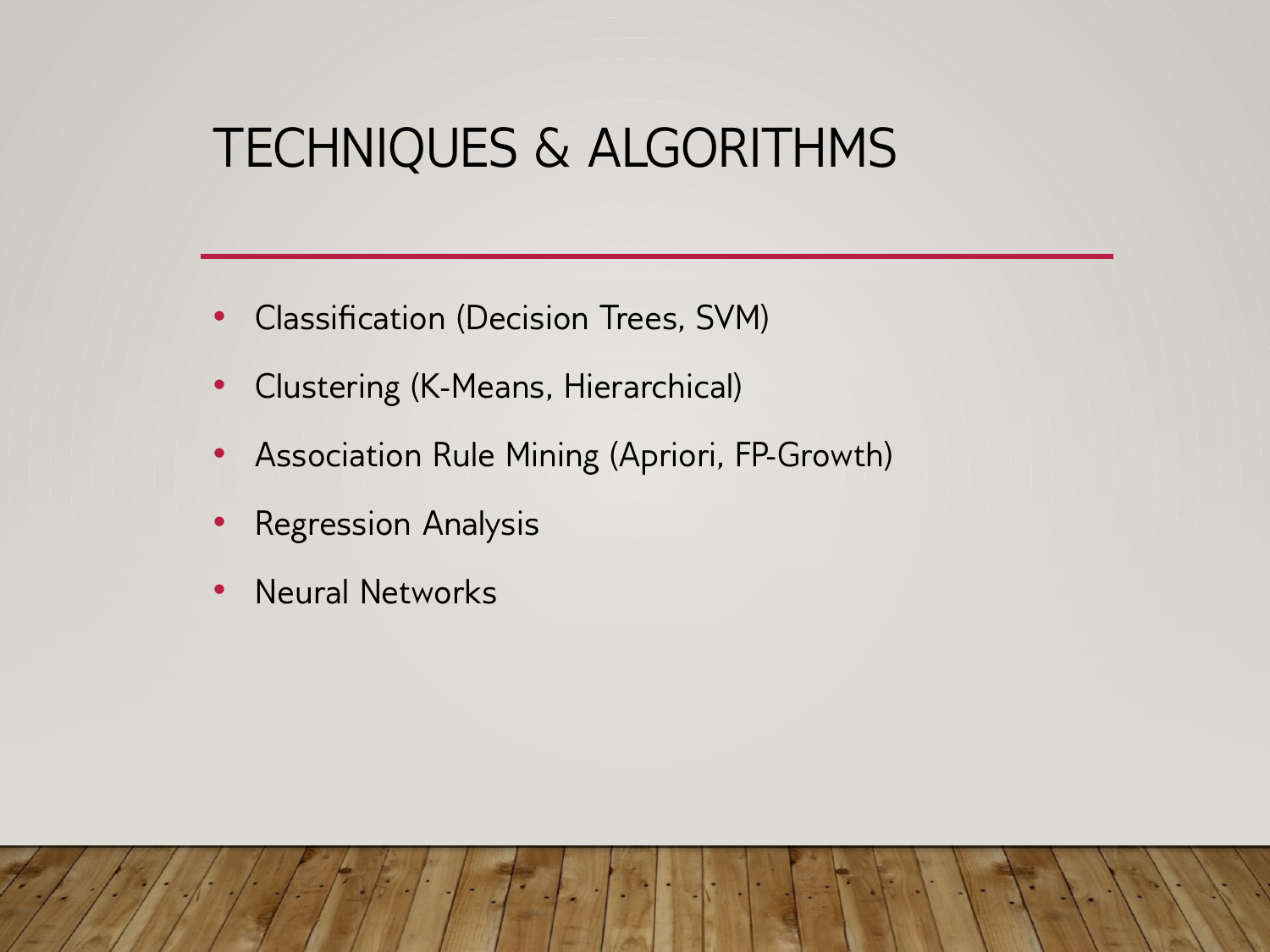

# Techniques & Algorithms
 Classification (Decision Trees, SVM)
 Clustering (K-Means, Hierarchical)
 Association Rule Mining (Apriori, FP-Growth)
 Regression Analysis
 Neural Networks